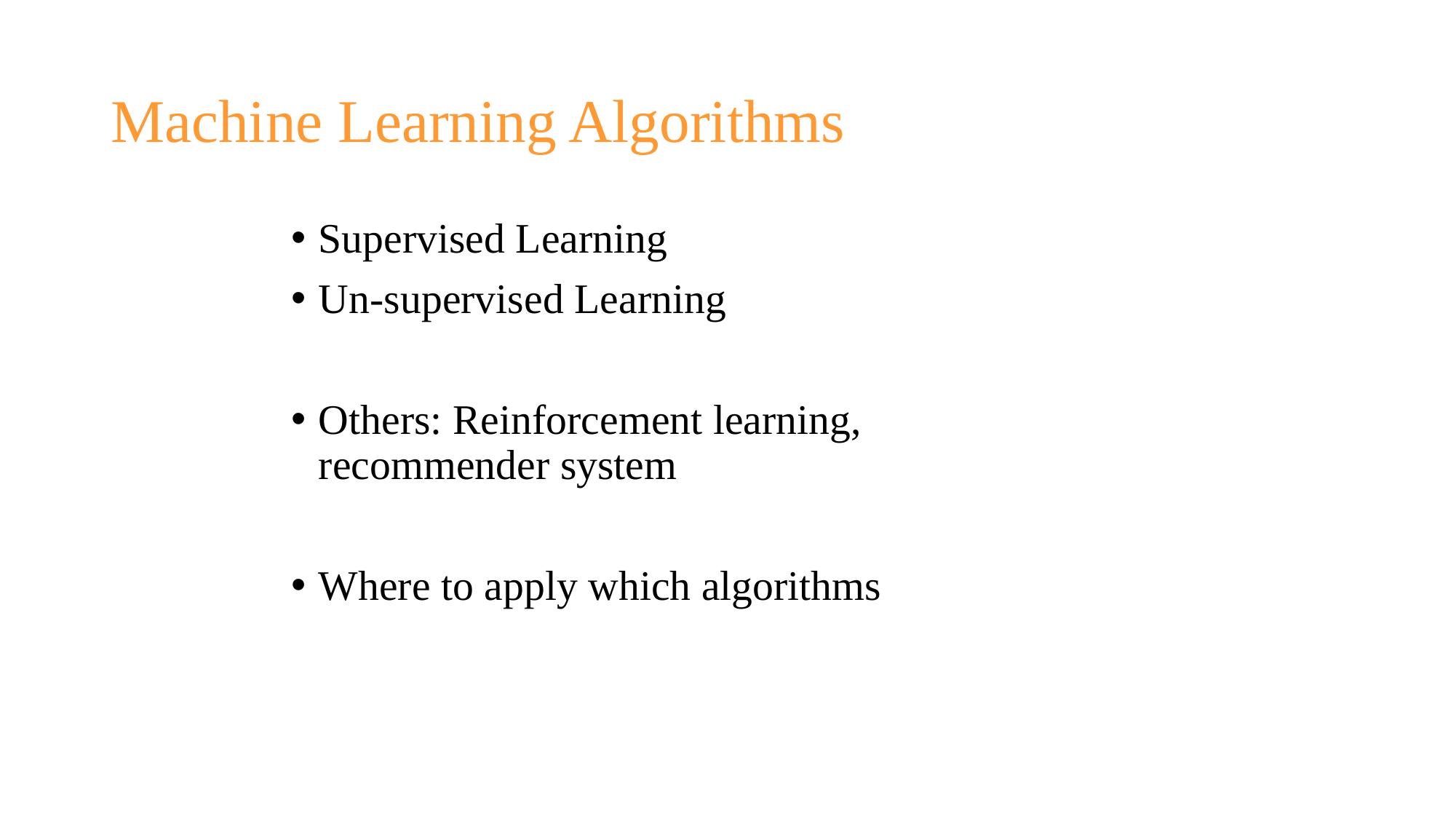

# Machine Learning Algorithms
Supervised Learning
Un-supervised Learning

Others: Reinforcement learning, recommender system

Where to apply which algorithms